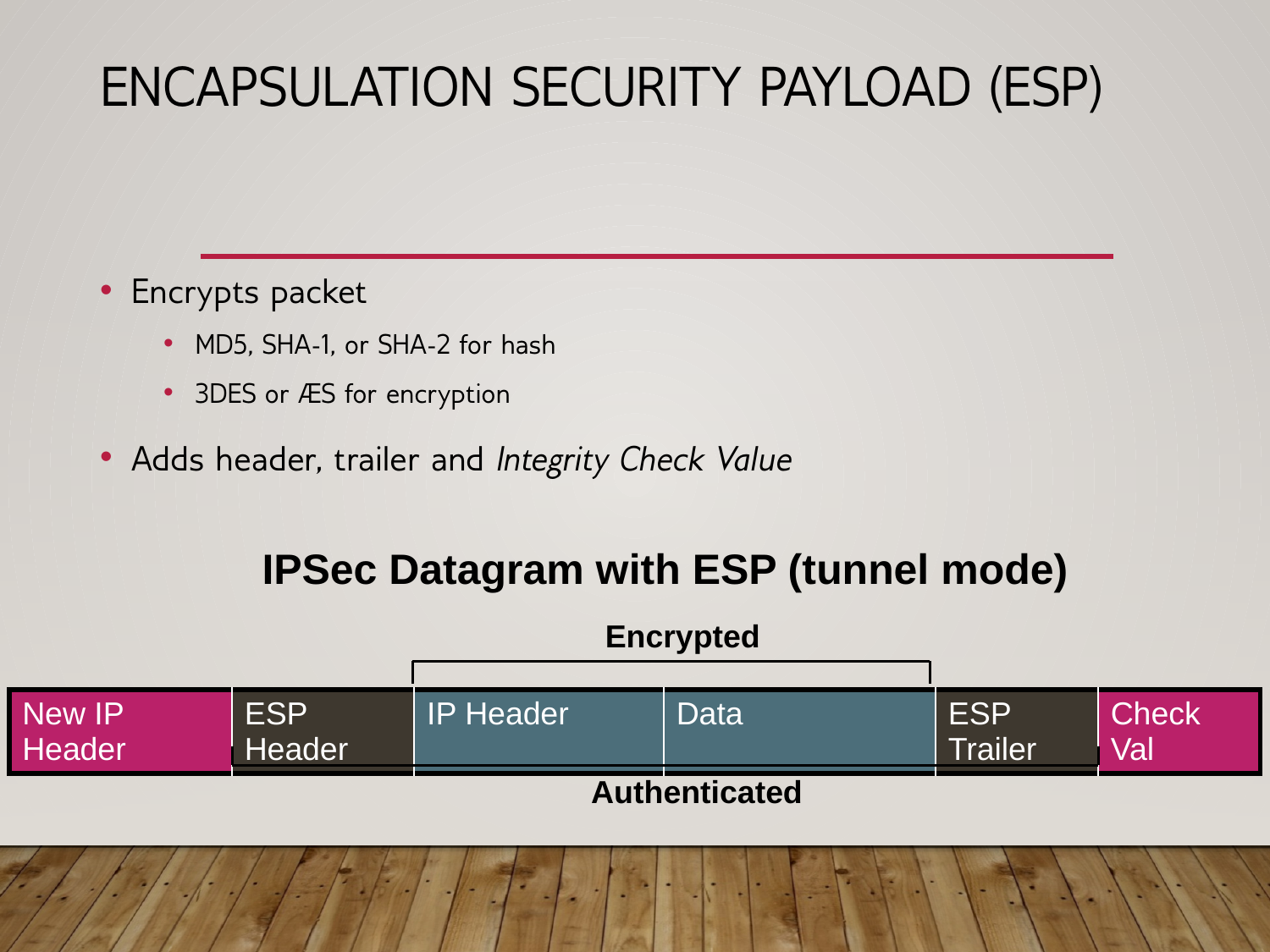

# Encapsulation Security Payload (ESP)
Encrypts packet
MD5, SHA-1, or SHA-2 for hash
3DES or AES for encryption
Adds header, trailer and Integrity Check Value
IPSec Datagram with ESP (tunnel mode)
Encrypted
| New IP Header | ESP Header | IP Header | Data | ESP Trailer | Check Val |
| --- | --- | --- | --- | --- | --- |
Authenticated